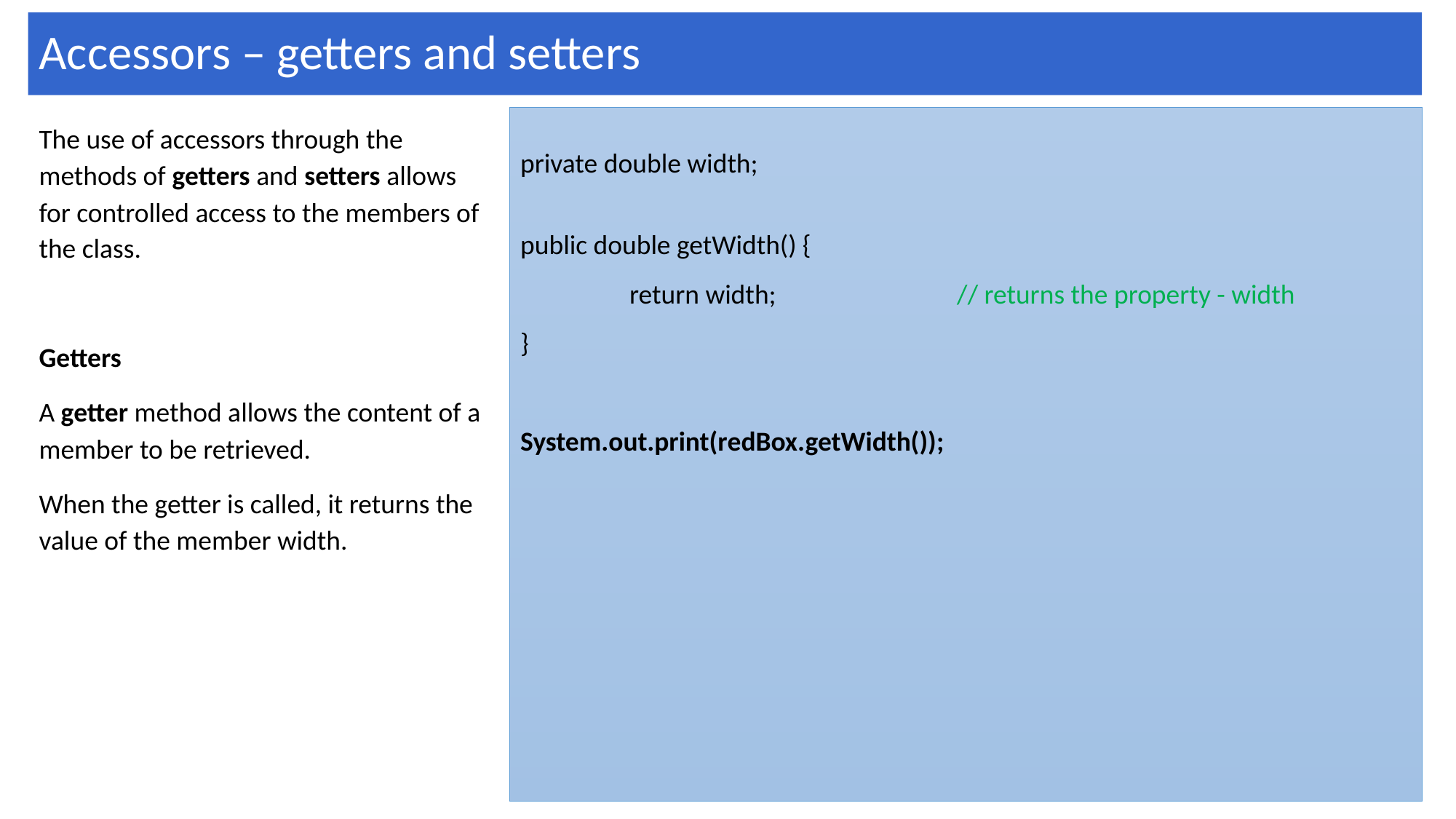

# Accessors – getters and setters

private double width;

public double getWidth() {
	return width;		// returns the property - width
}

System.out.print(redBox.getWidth());

The use of accessors through the methods of getters and setters allows for controlled access to the members of the class.

Getters
A getter method allows the content of a member to be retrieved.
When the getter is called, it returns the value of the member width.

36